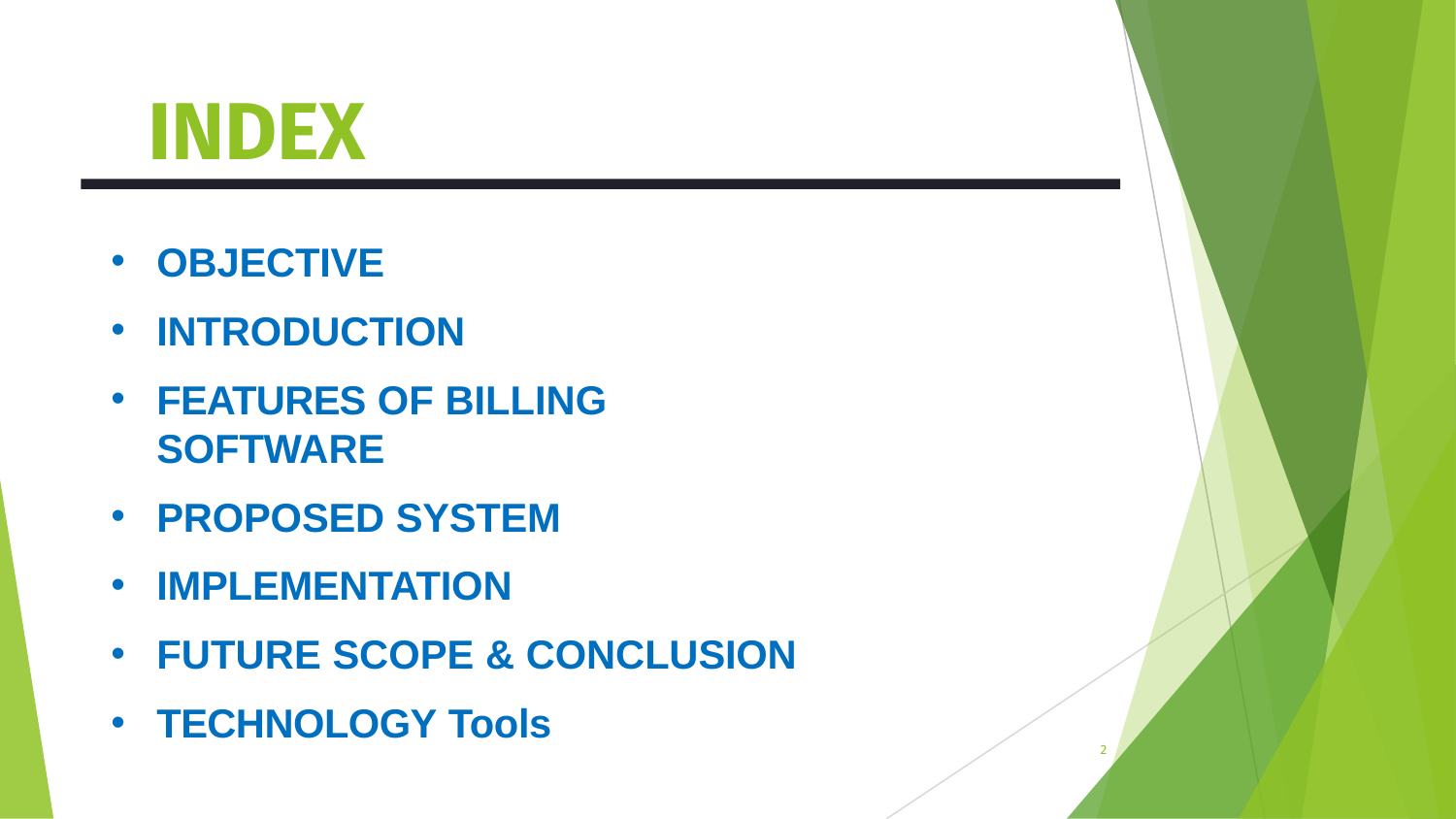

# INDEX

OBJECTIVE
INTRODUCTION
FEATURES OF BILLING SOFTWARE
PROPOSED SYSTEM
IMPLEMENTATION
FUTURE SCOPE & CONCLUSION
TECHNOLOGY Tools
2